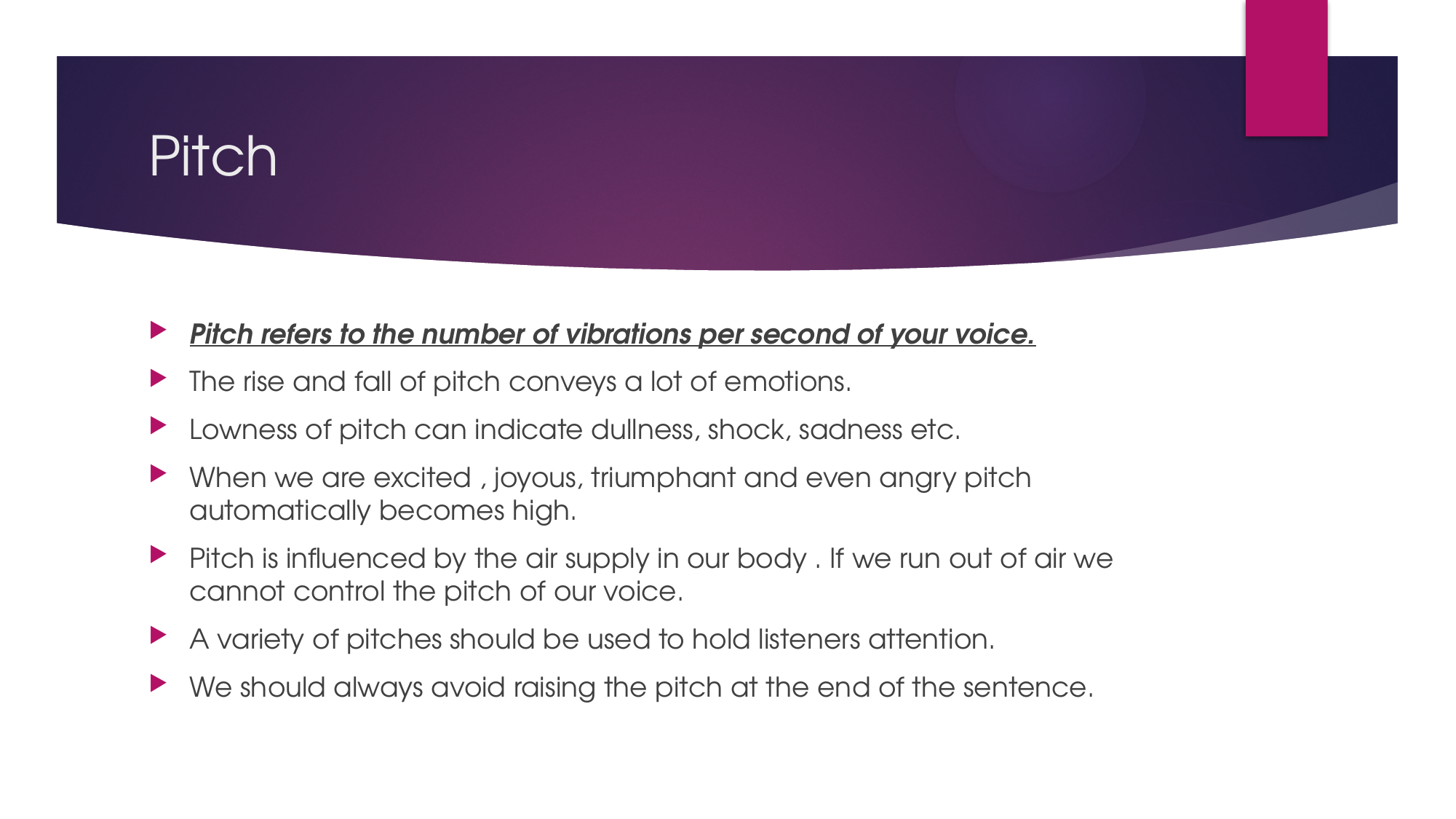

# Pitch
Pitch refers to the number of vibrations per second of your voice.
The rise and fall of pitch conveys a lot of emotions.
Lowness of pitch can indicate dullness, shock, sadness etc.
When we are excited , joyous, triumphant and even angry pitch automatically becomes high.
Pitch is influenced by the air supply in our body . If we run out of air we cannot control the pitch of our voice.
A variety of pitches should be used to hold listeners attention.
We should always avoid raising the pitch at the end of the sentence.